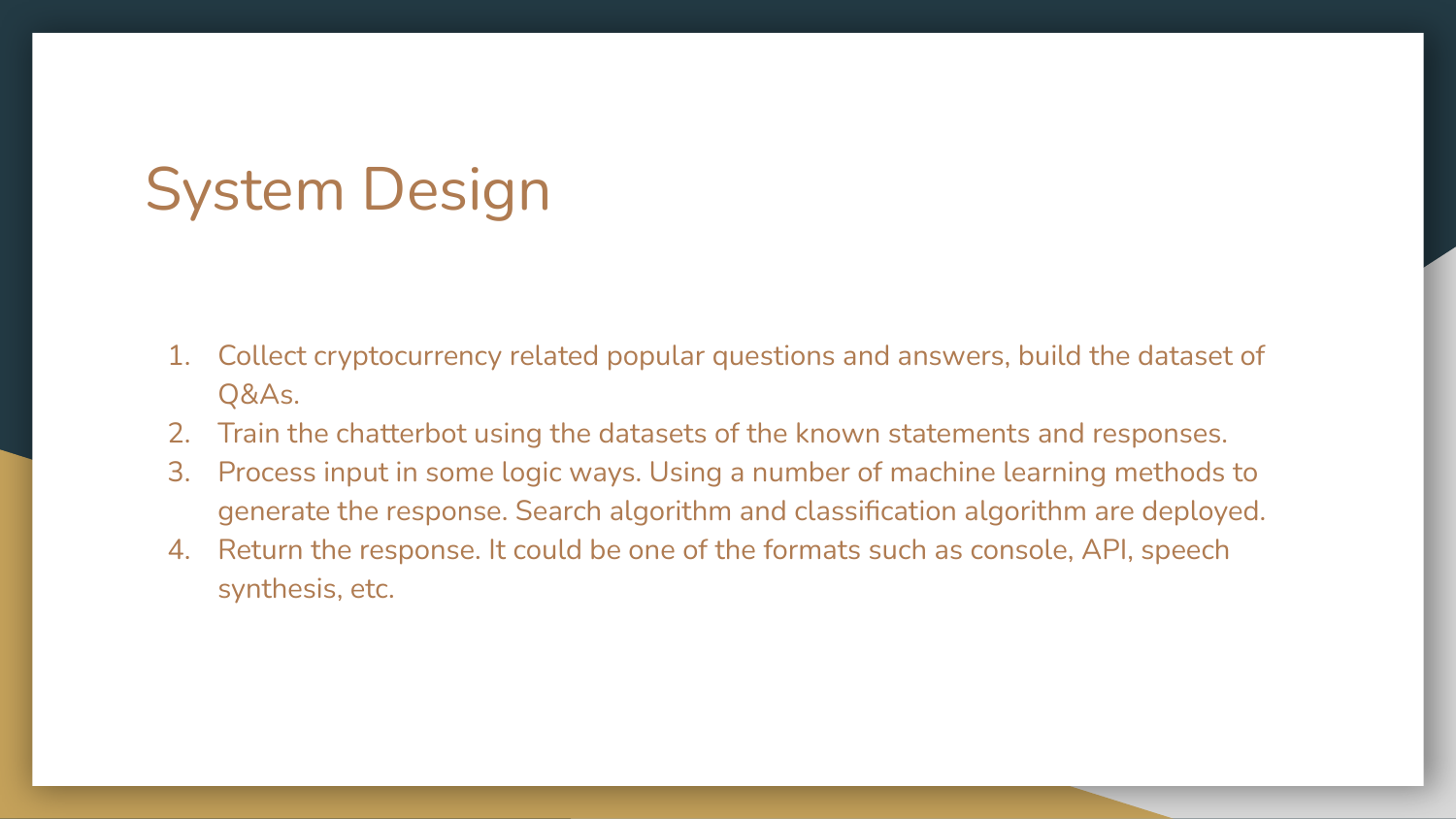

# System Design
Collect cryptocurrency related popular questions and answers, build the dataset of Q&As.
Train the chatterbot using the datasets of the known statements and responses.
Process input in some logic ways. Using a number of machine learning methods to generate the response. Search algorithm and classification algorithm are deployed.
Return the response. It could be one of the formats such as console, API, speech synthesis, etc.